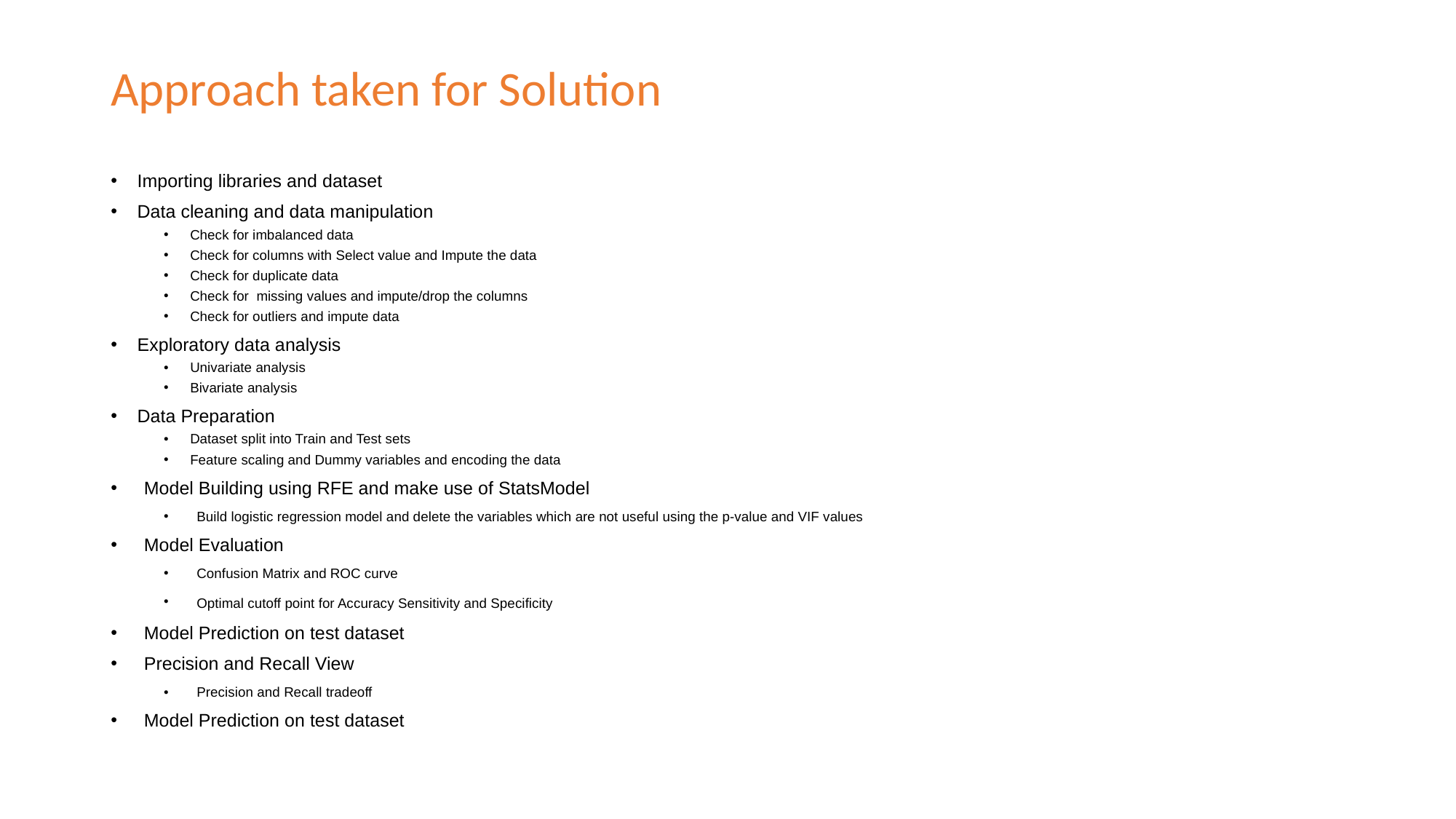

# Approach taken for Solution
Importing libraries and dataset
Data cleaning and data manipulation
Check for imbalanced data
Check for columns with Select value and Impute the data
Check for duplicate data
Check for  missing values and impute/drop the columns
Check for outliers and impute data
Exploratory data analysis
Univariate analysis
Bivariate analysis
Data Preparation
Dataset split into Train and Test sets
Feature scaling and Dummy variables and encoding the data
Model Building using RFE and make use of StatsModel
Build logistic regression model and delete the variables which are not useful using the p-value and VIF values
Model Evaluation
Confusion Matrix and ROC curve
Optimal cutoff point for Accuracy Sensitivity and Specificity
Model Prediction on test dataset
Precision and Recall View
Precision and Recall tradeoff
Model Prediction on test dataset